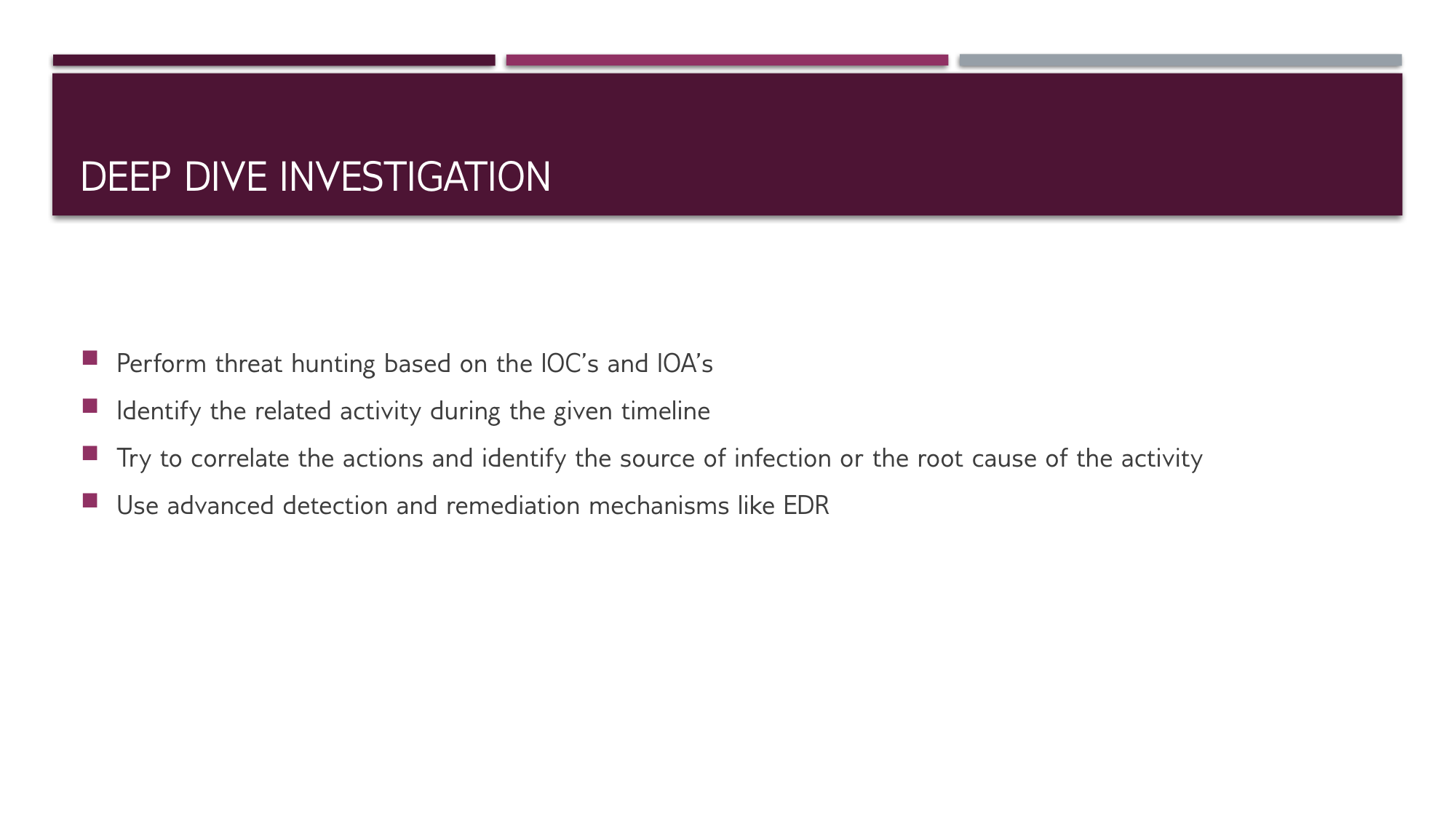

# Deep dive investigation
Perform threat hunting based on the IOC’s and IOA’s
Identify the related activity during the given timeline
Try to correlate the actions and identify the source of infection or the root cause of the activity
Use advanced detection and remediation mechanisms like EDR